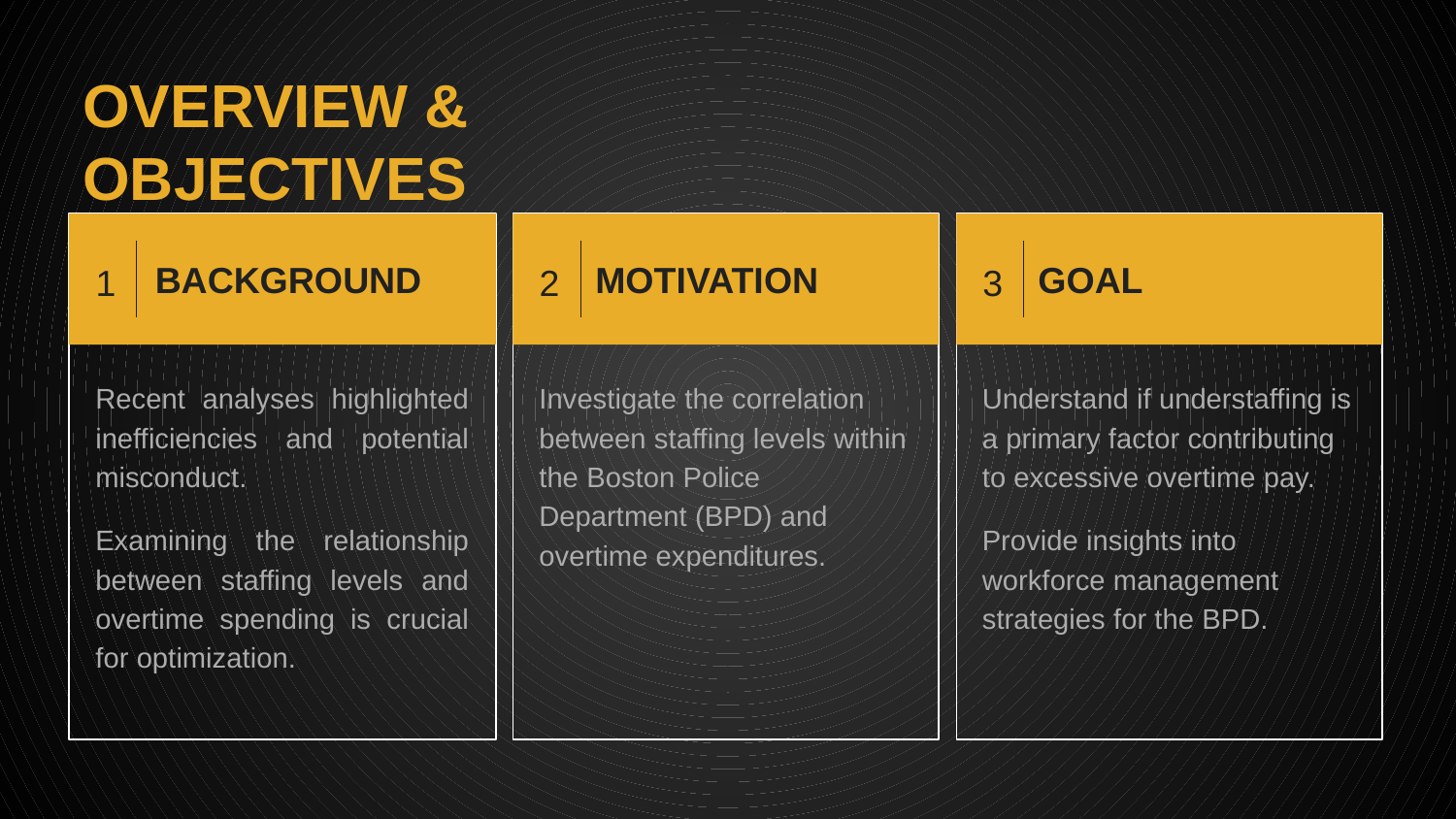

OVERVIEW & OBJECTIVES
1
2
MOTIVATION
3

BACKGROUND

GOAL
Recent analyses highlighted inefficiencies and potential misconduct.
Examining the relationship between staffing levels and overtime spending is crucial for optimization.
Investigate the correlation between staffing levels within the Boston Police Department (BPD) and overtime expenditures.
Understand if understaffing is a primary factor contributing to excessive overtime pay.
Provide insights into workforce management strategies for the BPD.